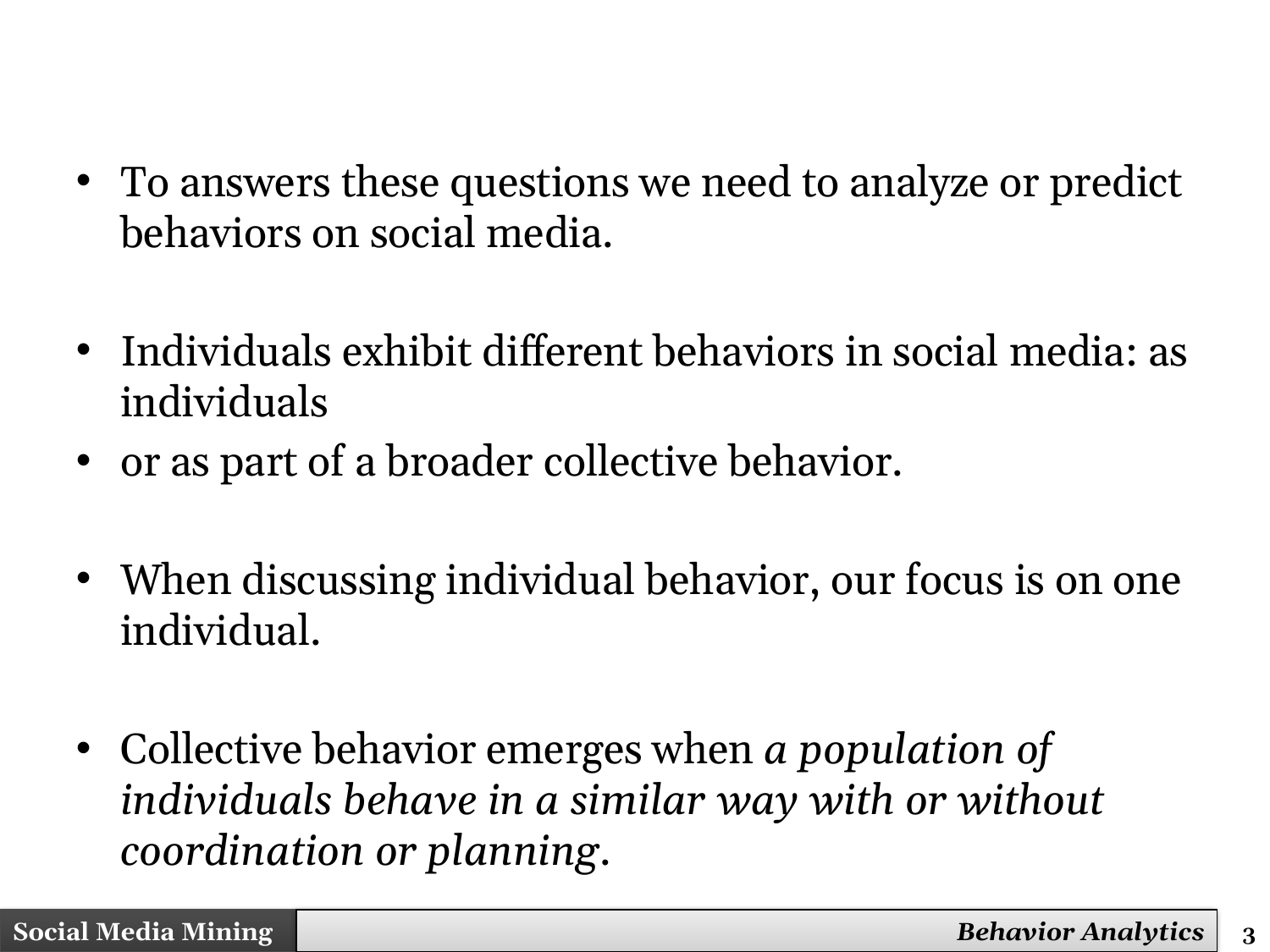

#
To answers these questions we need to analyze or predict behaviors on social media.

Individuals exhibit different behaviors in social media: as individuals
or as part of a broader collective behavior.

When discussing individual behavior, our focus is on one individual.

Collective behavior emerges when a population of individuals behave in a similar way with or without coordination or planning.